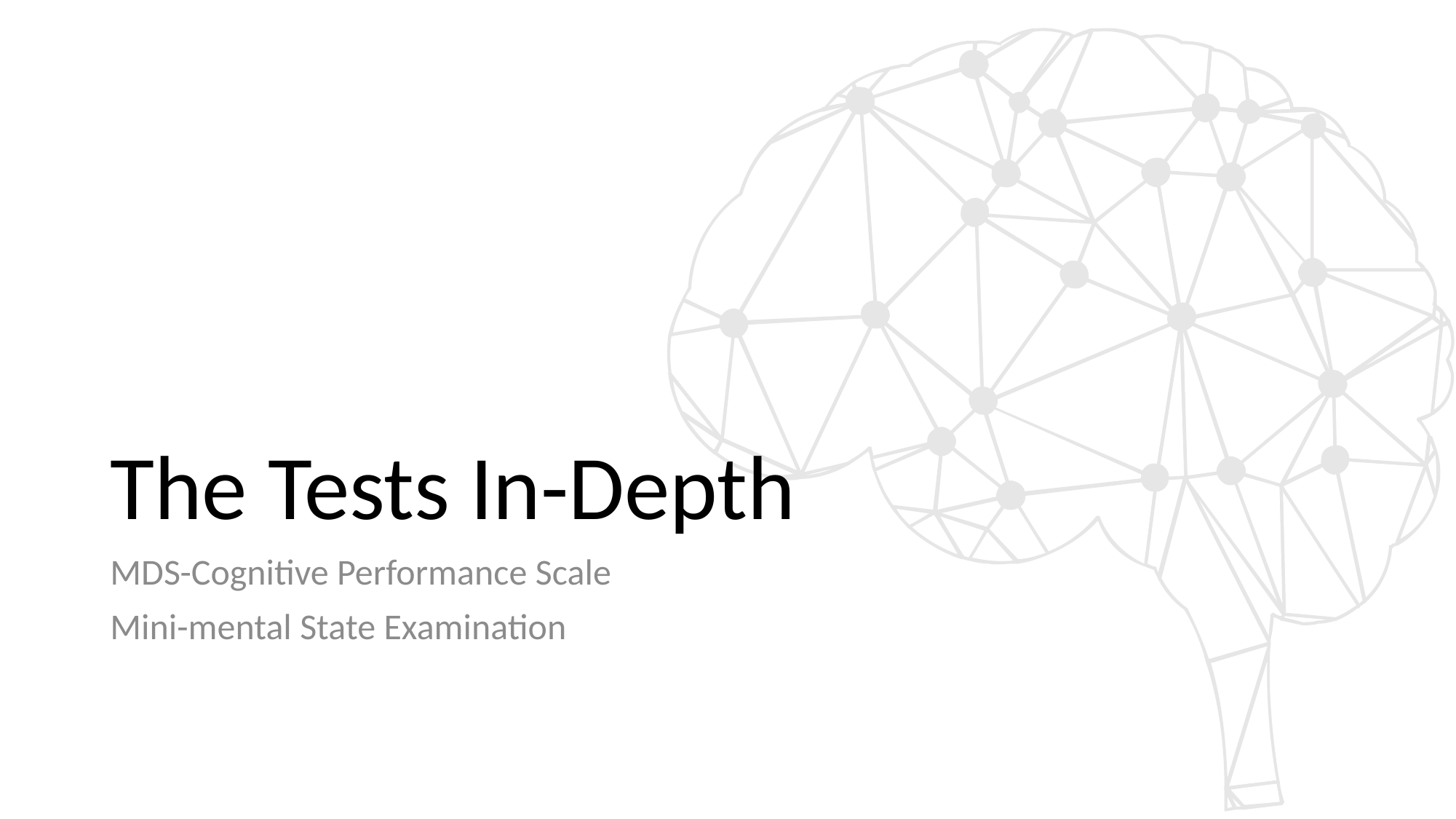

# The Tests In-Depth
MDS-Cognitive Performance Scale
Mini-mental State Examination